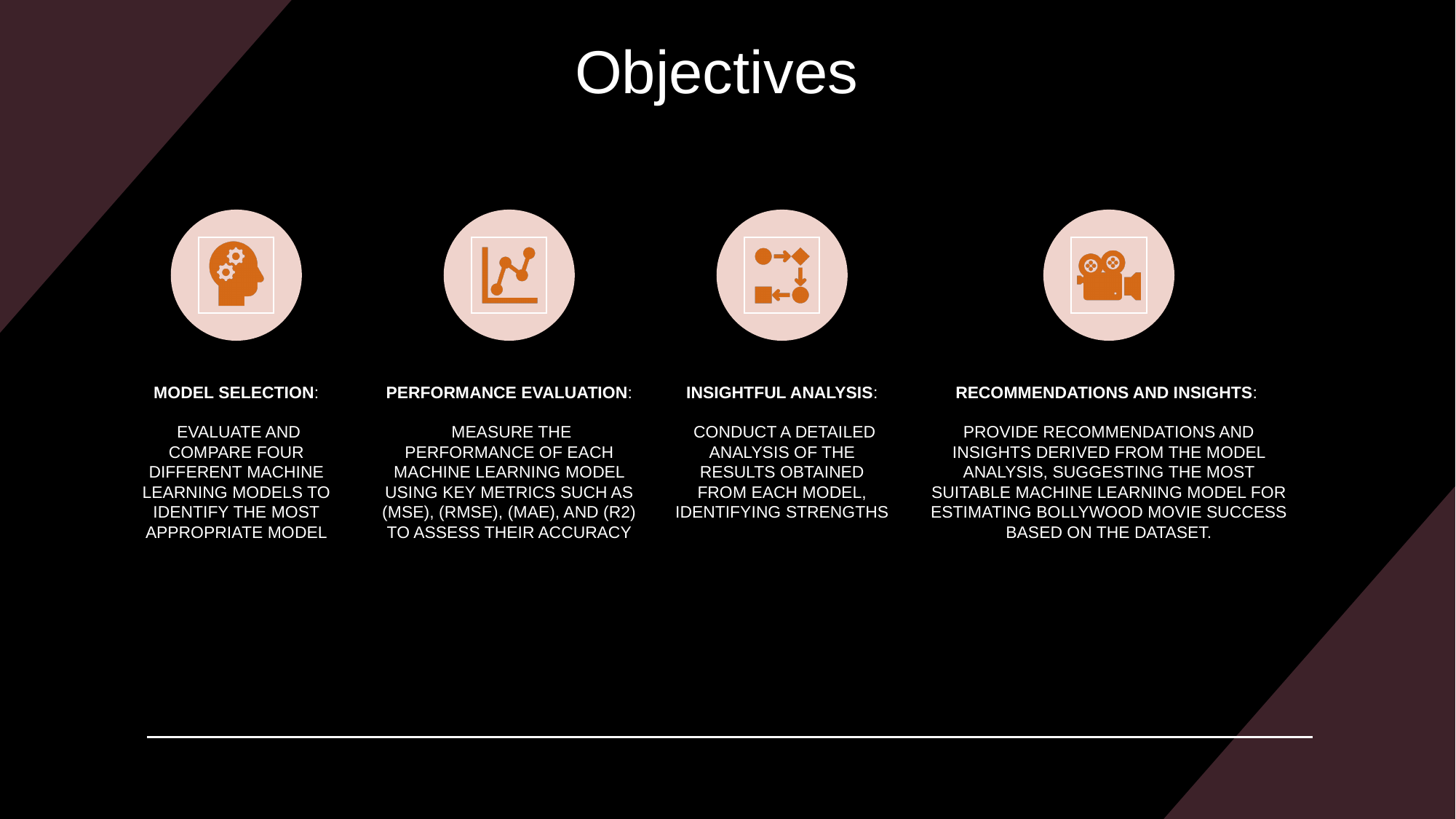

Objectives
Model Selection:
 Evaluate and compare four different machine learning models to identify the most appropriate model
Performance Evaluation:
 Measure the performance of each machine learning model using key metrics such as (MSE), (RMSE), (MAE), and (R2) to assess their accuracy
Insightful Analysis:
 Conduct a detailed analysis of the results obtained from each model, identifying strengths
Recommendations and Insights:
Provide recommendations and insights derived from the model analysis, suggesting the most suitable machine learning model for estimating Bollywood movie success based on the dataset.